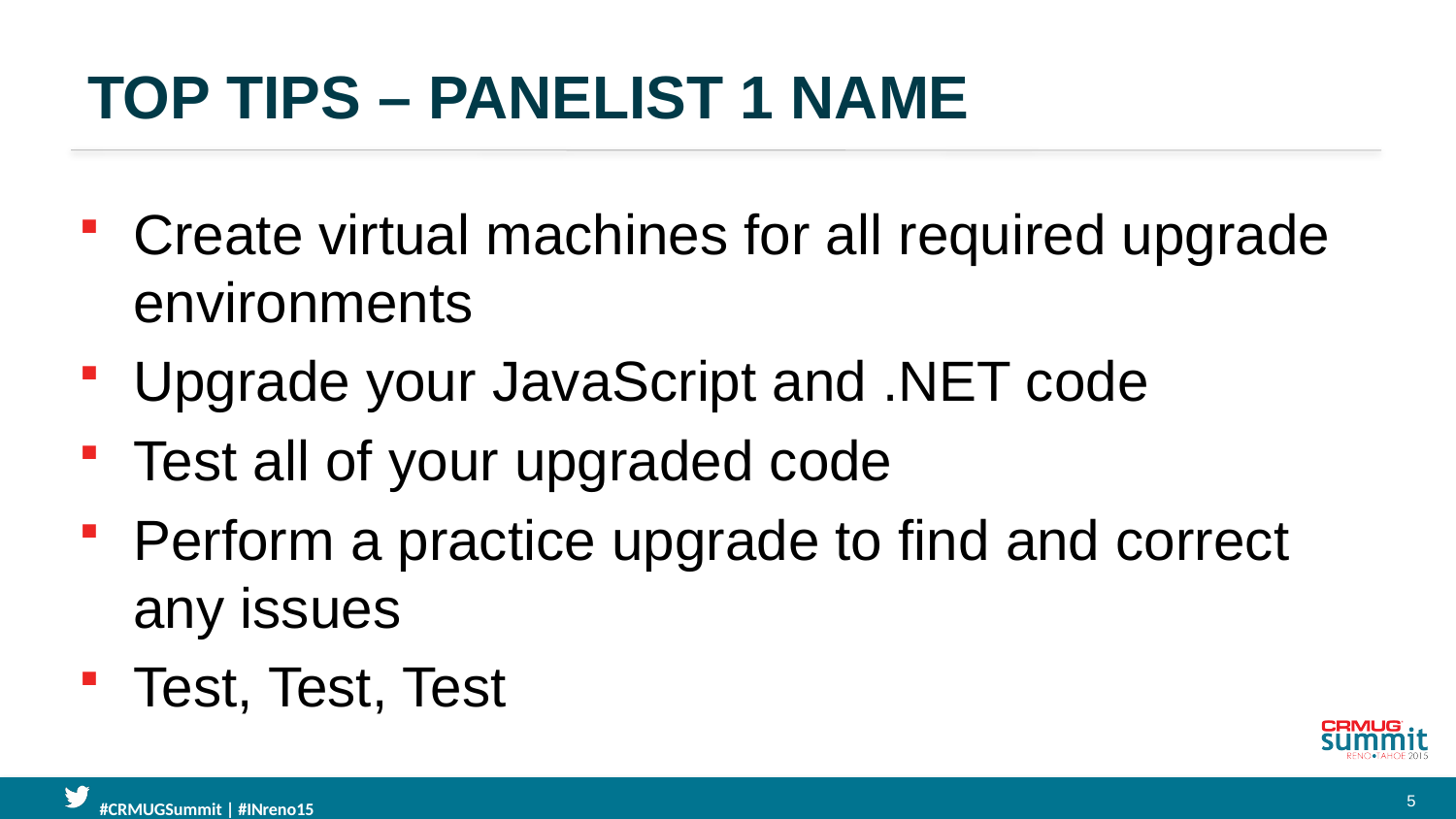

# Top Tips – Panelist 1 Name
Create virtual machines for all required upgrade environments
Upgrade your JavaScript and .NET code
Test all of your upgraded code
Perform a practice upgrade to find and correct any issues
Test, Test, Test
5